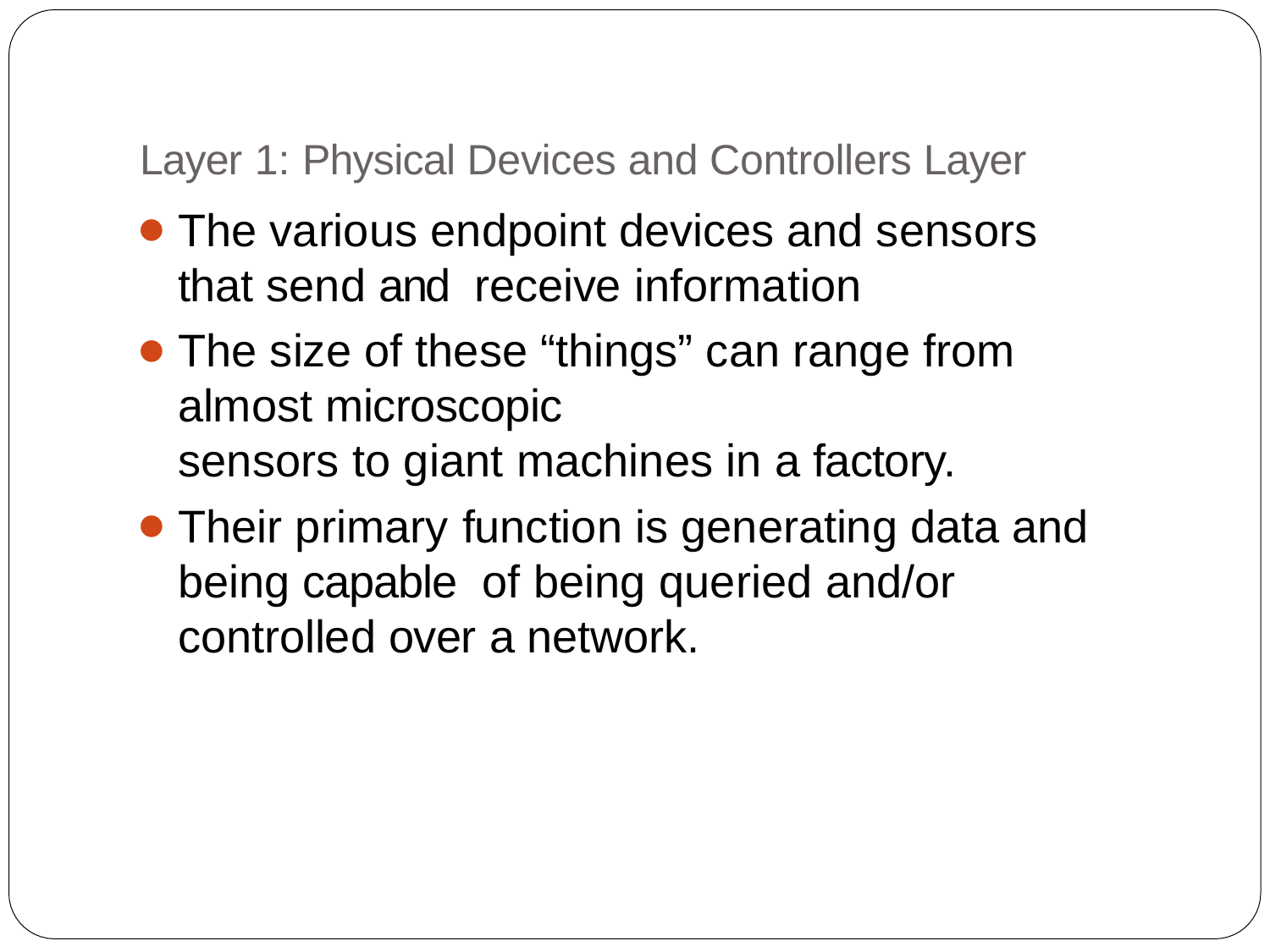

Layer 1: Physical Devices and Controllers Layer
The various endpoint devices and sensors that send and  receive information
The size of these “things” can range from almost microscopic
sensors to giant machines in a factory.
Their primary function is generating data and being capable  of being queried and/or controlled over a network.